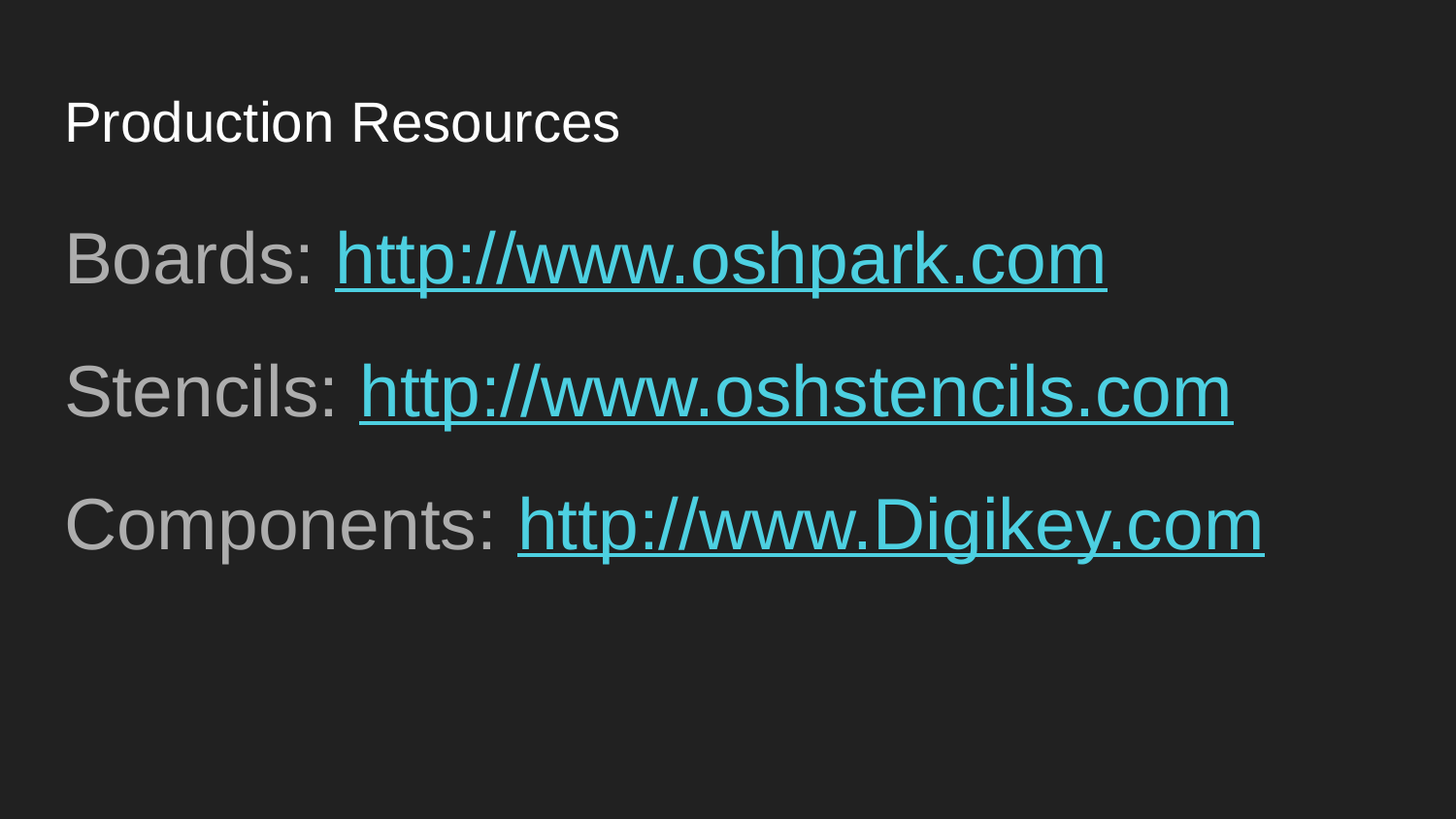

# Production Resources
Boards: http://www.oshpark.com
Stencils: http://www.oshstencils.com
Components: http://www.Digikey.com